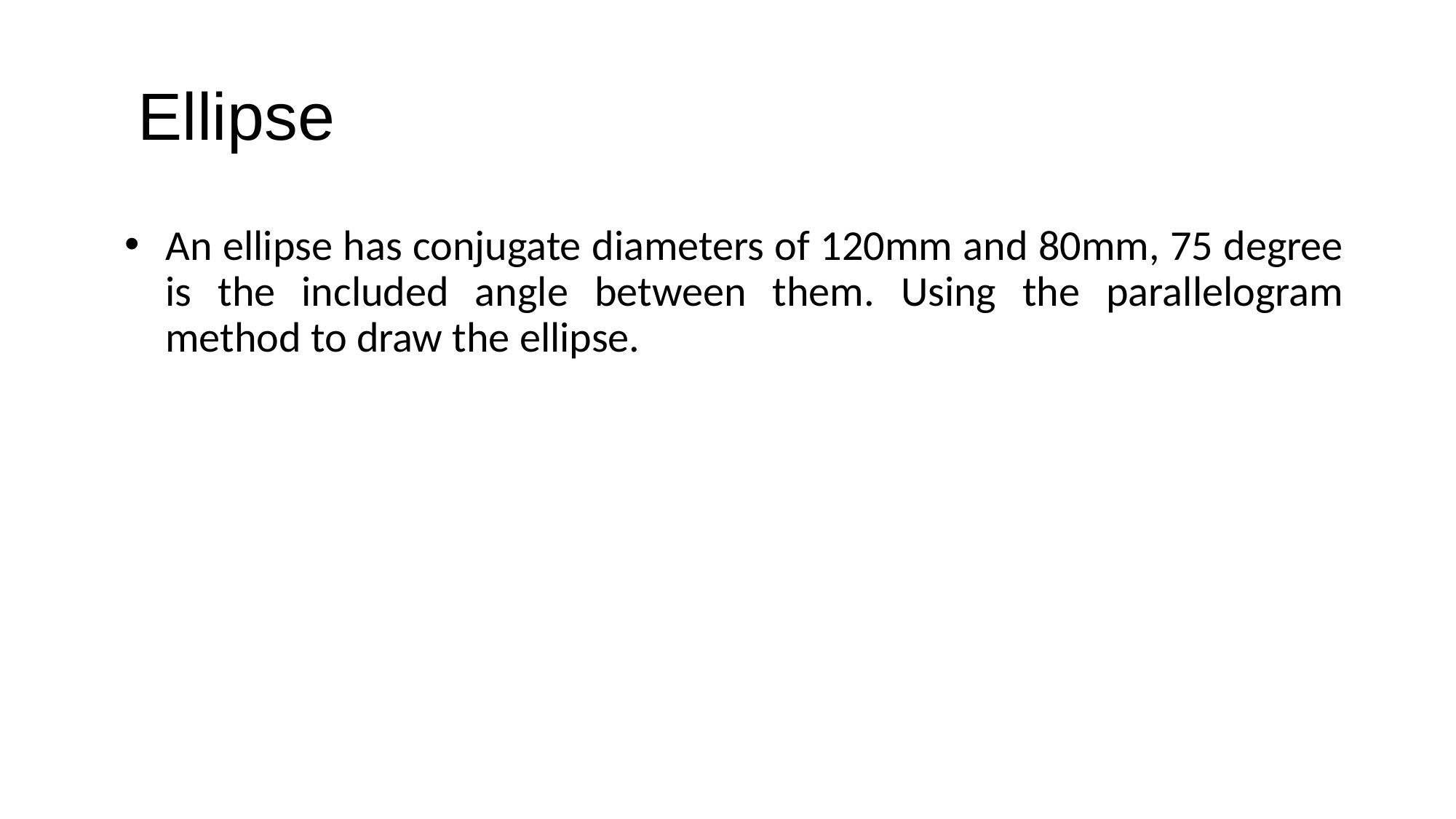

Ellipse
An ellipse has conjugate diameters of 120mm and 80mm, 75 degree is the included angle between them. Using the parallelogram method to draw the ellipse.